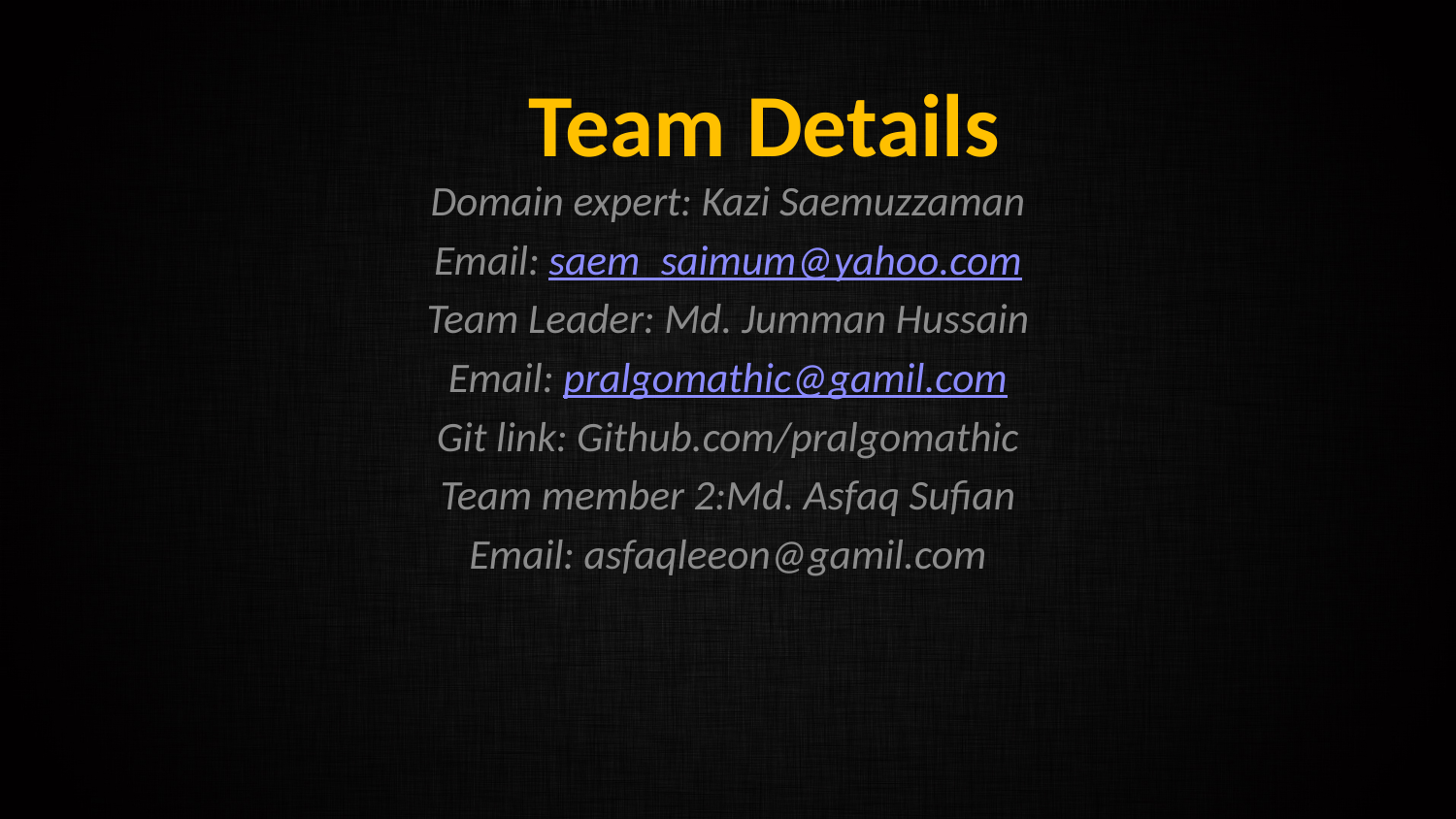

# Team Details
Domain expert: Kazi Saemuzzaman
Email: saem_saimum@yahoo.com
Team Leader: Md. Jumman Hussain
Email: pralgomathic@gamil.com
Git link: Github.com/pralgomathic
Team member 2:Md. Asfaq Sufian
Email: asfaqleeon@gamil.com